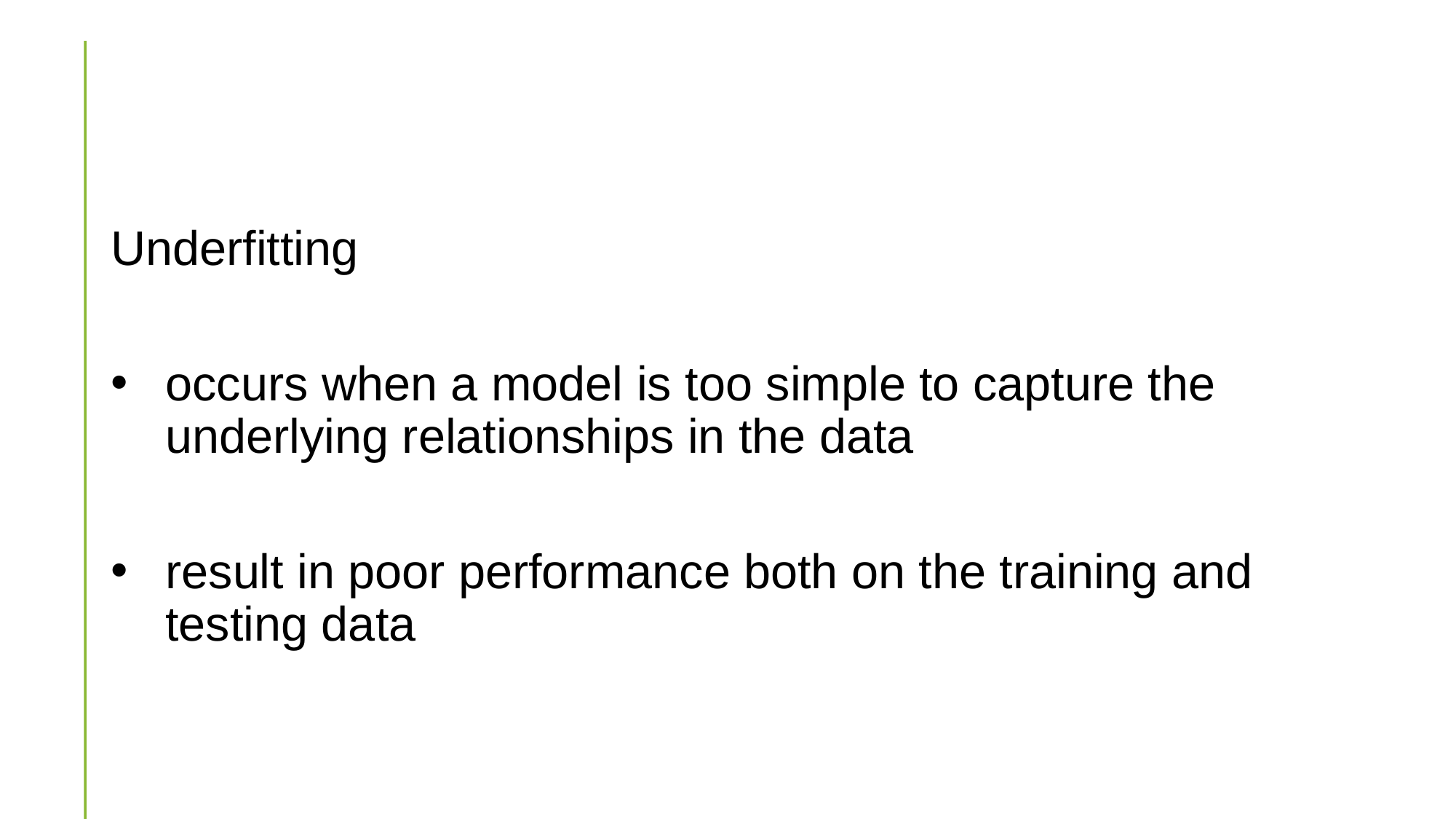

#
Underfitting

occurs when a model is too simple to capture the underlying relationships in the data

result in poor performance both on the training and testing data